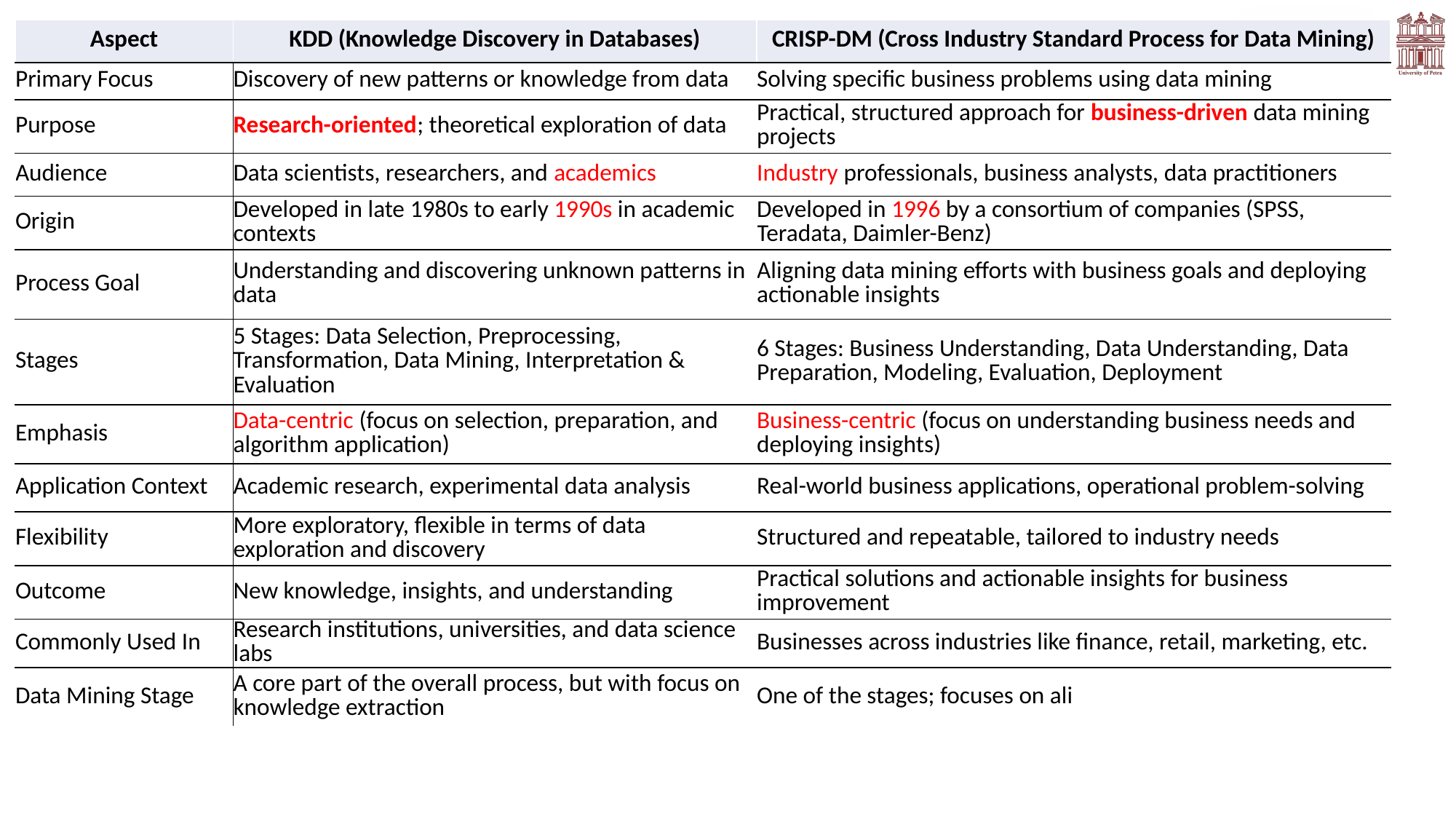

| Aspect | KDD (Knowledge Discovery in Databases) | CRISP-DM (Cross Industry Standard Process for Data Mining) |
| --- | --- | --- |
| Primary Focus | Discovery of new patterns or knowledge from data | Solving specific business problems using data mining |
| Purpose | Research-oriented; theoretical exploration of data | Practical, structured approach for business-driven data mining projects |
| Audience | Data scientists, researchers, and academics | Industry professionals, business analysts, data practitioners |
| Origin | Developed in late 1980s to early 1990s in academic contexts | Developed in 1996 by a consortium of companies (SPSS, Teradata, Daimler-Benz) |
| Process Goal | Understanding and discovering unknown patterns in data | Aligning data mining efforts with business goals and deploying actionable insights |
| Stages | 5 Stages: Data Selection, Preprocessing, Transformation, Data Mining, Interpretation & Evaluation | 6 Stages: Business Understanding, Data Understanding, Data Preparation, Modeling, Evaluation, Deployment |
| Emphasis | Data-centric (focus on selection, preparation, and algorithm application) | Business-centric (focus on understanding business needs and deploying insights) |
| Application Context | Academic research, experimental data analysis | Real-world business applications, operational problem-solving |
| Flexibility | More exploratory, flexible in terms of data exploration and discovery | Structured and repeatable, tailored to industry needs |
| Outcome | New knowledge, insights, and understanding | Practical solutions and actionable insights for business improvement |
| Commonly Used In | Research institutions, universities, and data science labs | Businesses across industries like finance, retail, marketing, etc. |
| Data Mining Stage | A core part of the overall process, but with focus on knowledge extraction | One of the stages; focuses on ali |